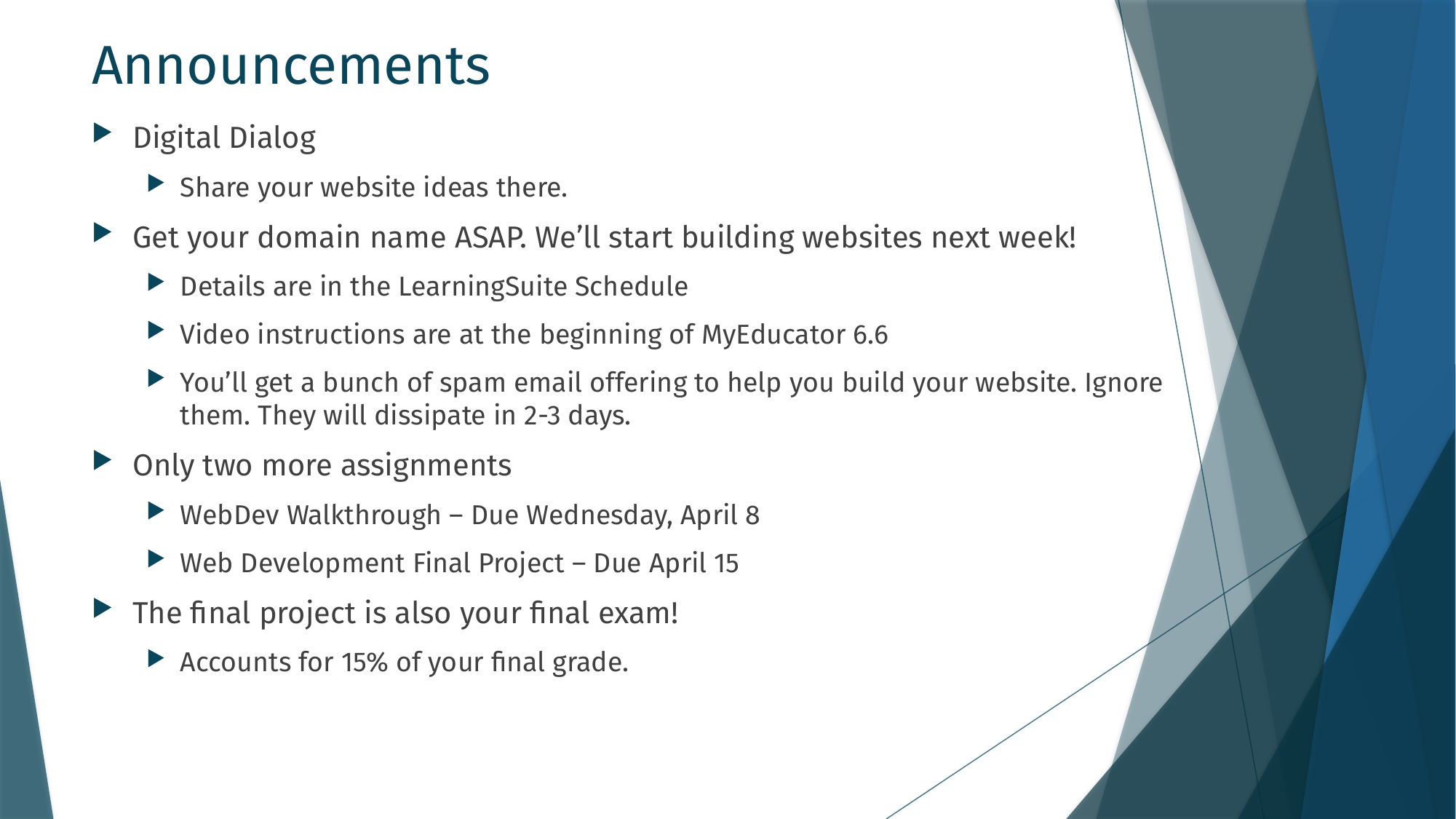

# Announcements
Digital Dialog
Share your website ideas there.
Get your domain name ASAP. We’ll start building websites next week!
Details are in the LearningSuite Schedule
Video instructions are at the beginning of MyEducator 6.6
You’ll get a bunch of spam email offering to help you build your website. Ignore them. They will dissipate in 2-3 days.
Only two more assignments
WebDev Walkthrough – Due Wednesday, April 8
Web Development Final Project – Due April 15
The final project is also your final exam!
Accounts for 15% of your final grade.